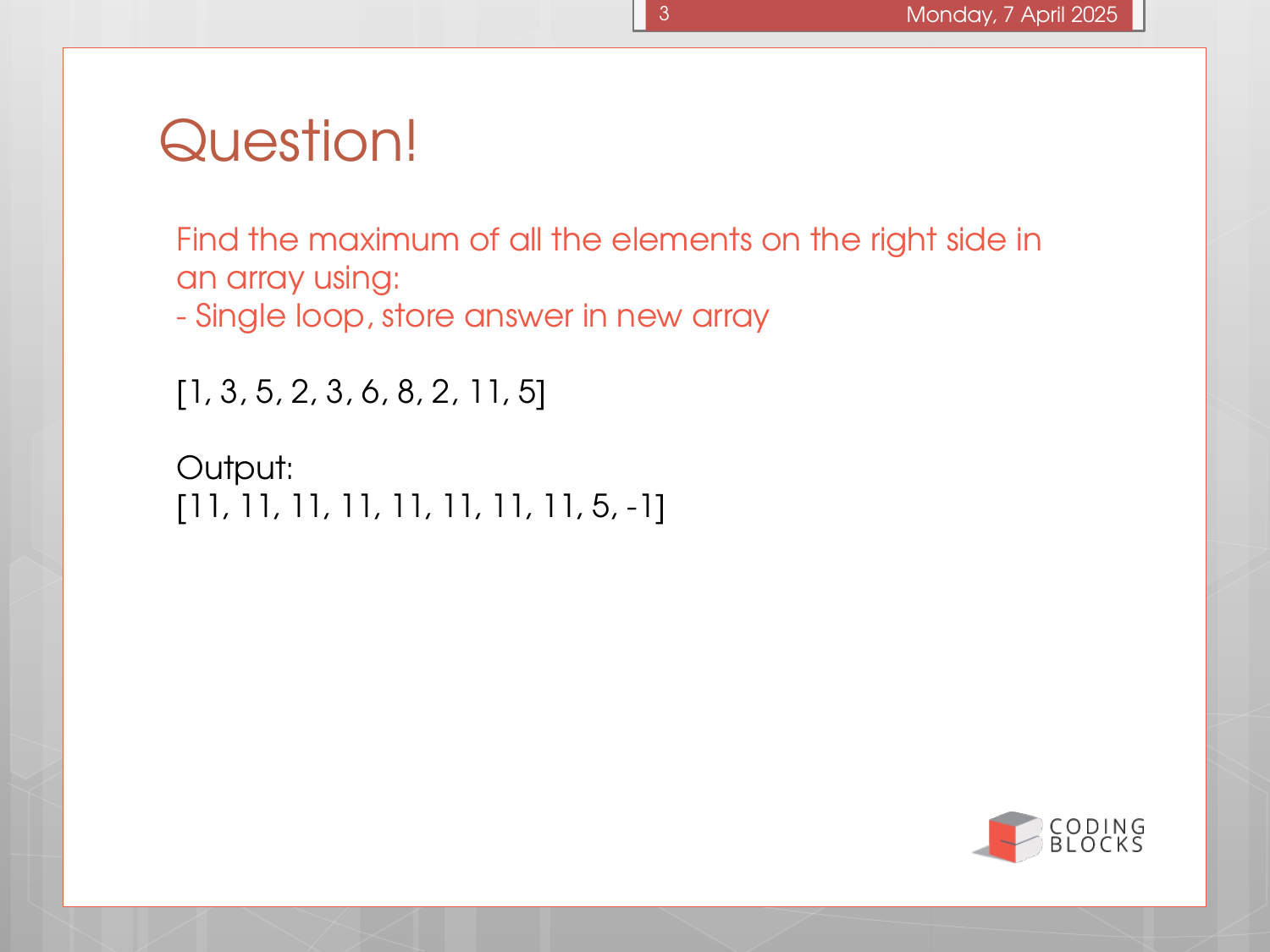

Monday, 7 April 2025
3
# Question!
Find the maximum of all the elements on the right side in an array using:
- Single loop, store answer in new array

[1, 3, 5, 2, 3, 6, 8, 2, 11, 5]

Output:
[11, 11, 11, 11, 11, 11, 11, 11, 5, -1]